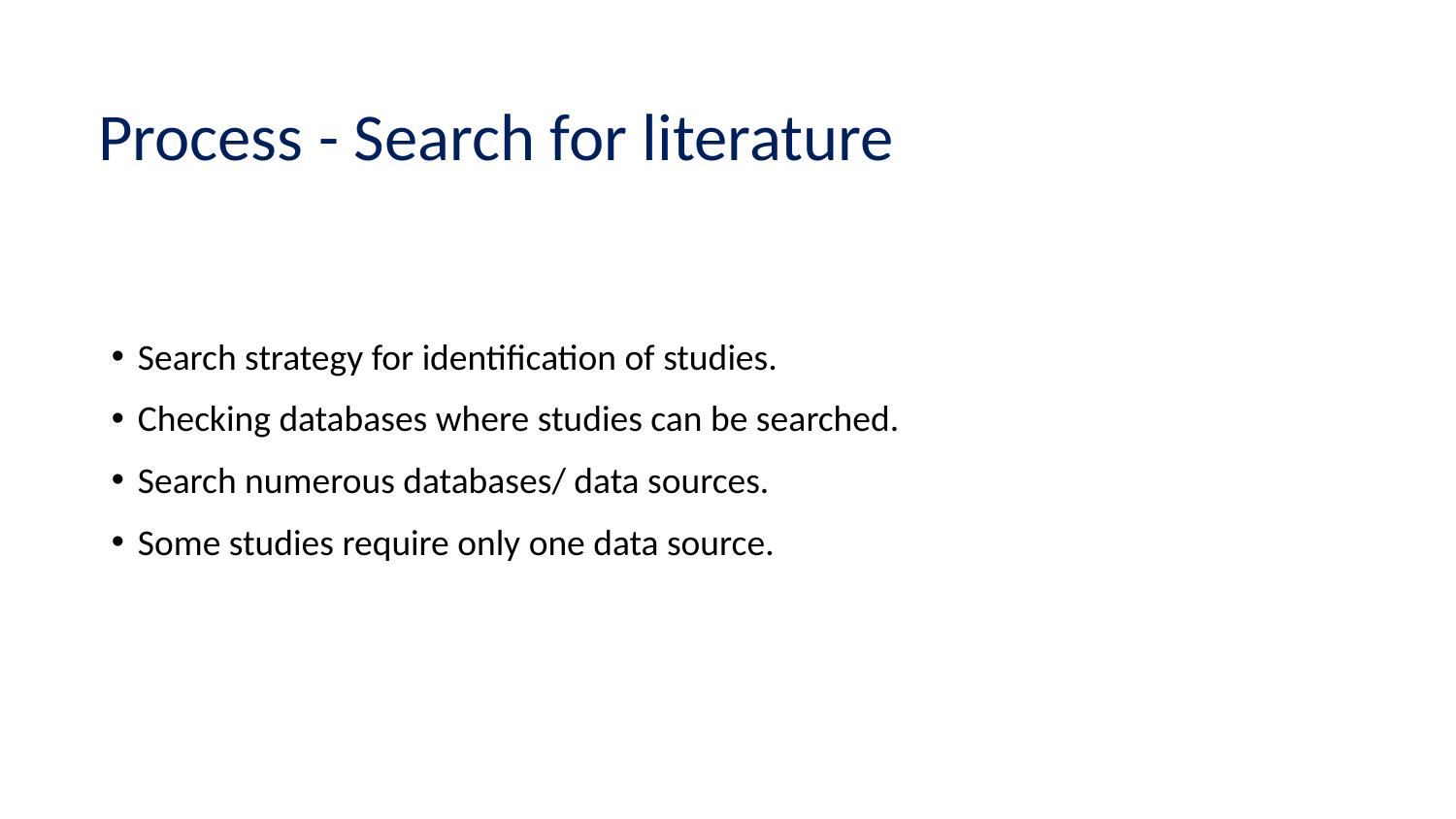

# Process - Search for literature
Search strategy for identification of studies.
Checking databases where studies can be searched.
Search numerous databases/ data sources.
Some studies require only one data source.